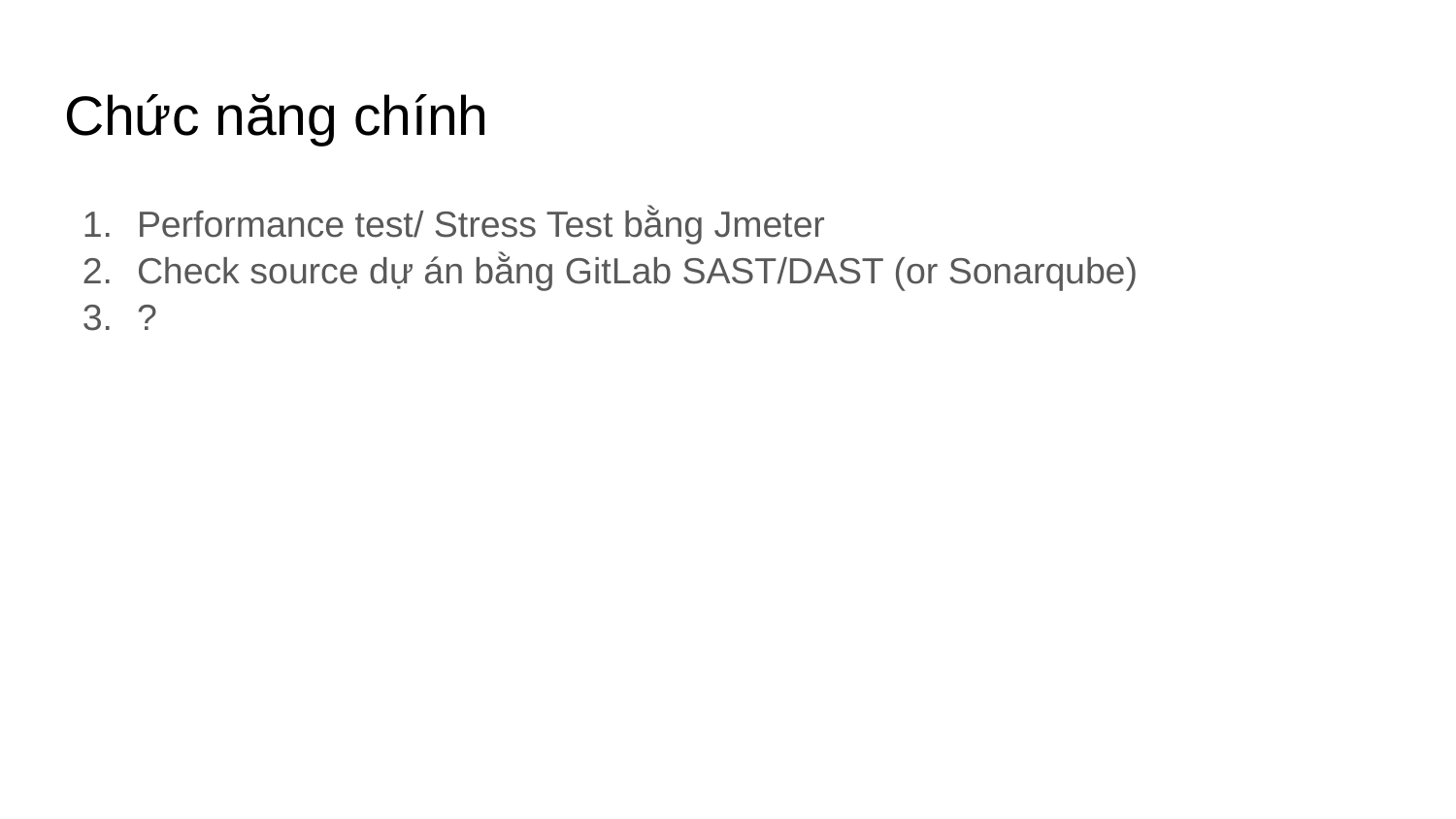

# Chức năng chính
Performance test/ Stress Test bằng Jmeter
Check source dự án bằng GitLab SAST/DAST (or Sonarqube)
?